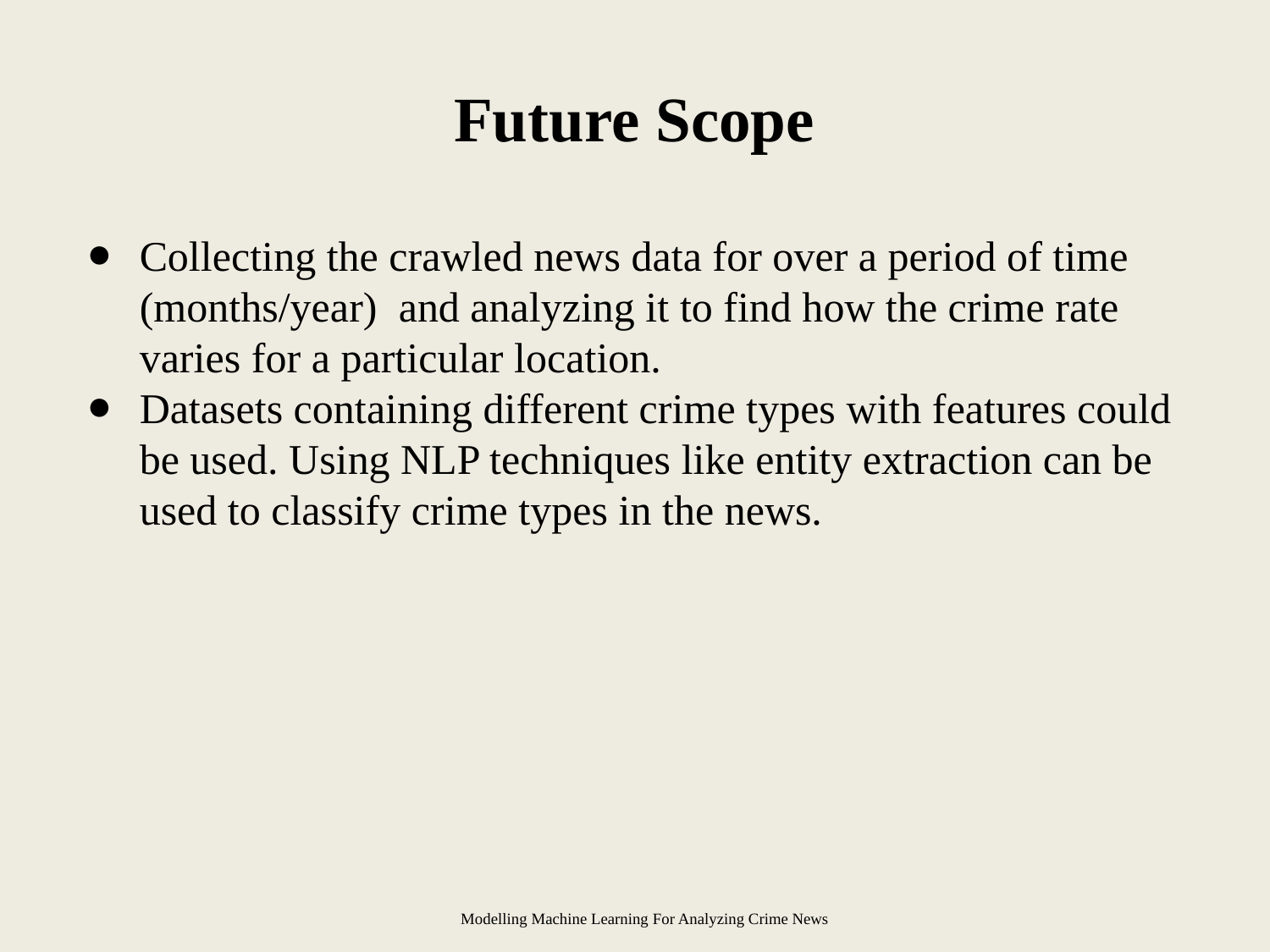

# Future Scope
Collecting the crawled news data for over a period of time (months/year)  and analyzing it to find how the crime rate varies for a particular location.
Datasets containing different crime types with features could be used. Using NLP techniques like entity extraction can be used to classify crime types in the news.

Modelling Machine Learning For Analyzing Crime News